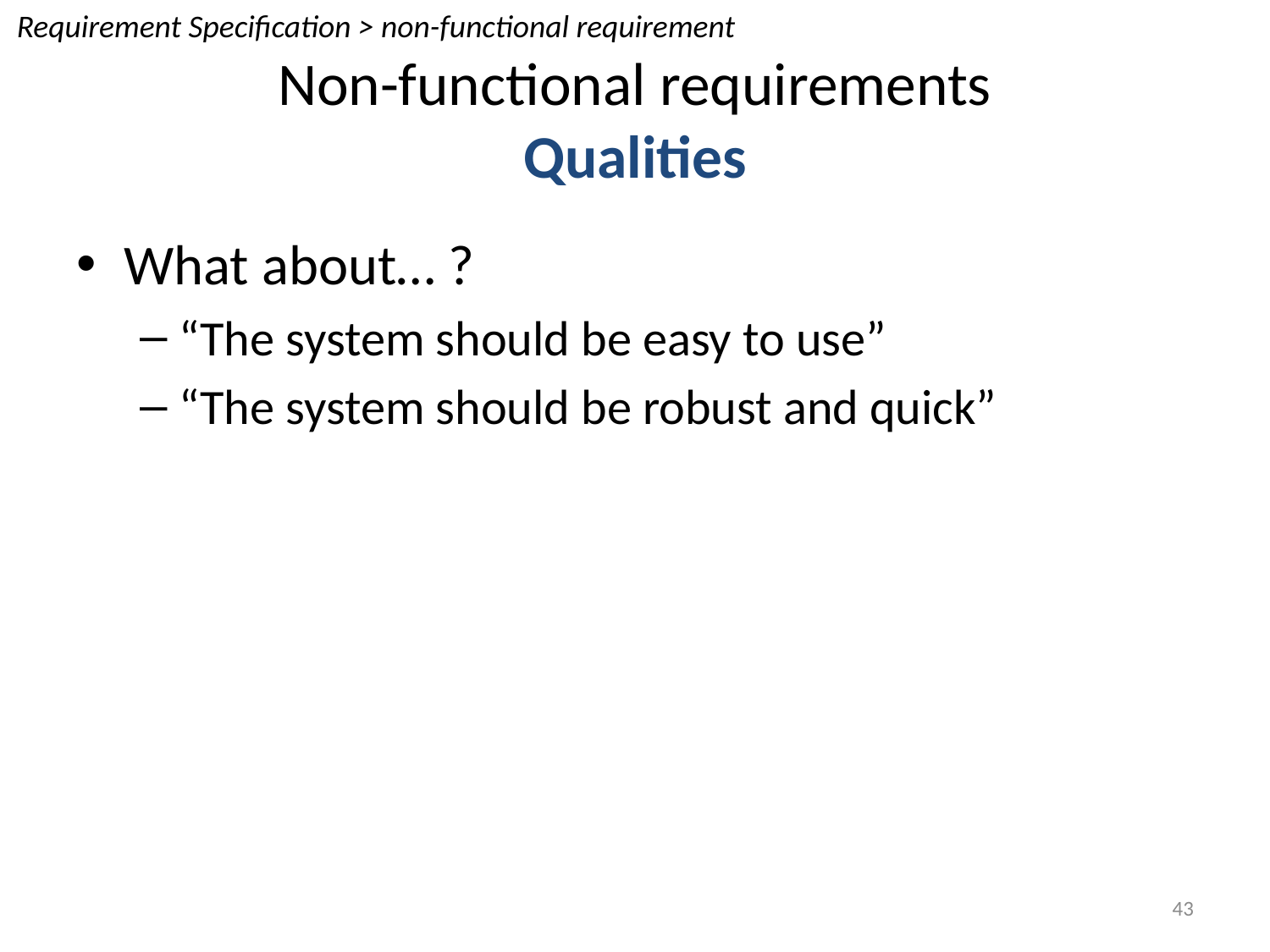

Requirement Specification > non-functional requirement
# Non-functional requirements Qualities
What about… ?
“The system should be easy to use”
“The system should be robust and quick”

43